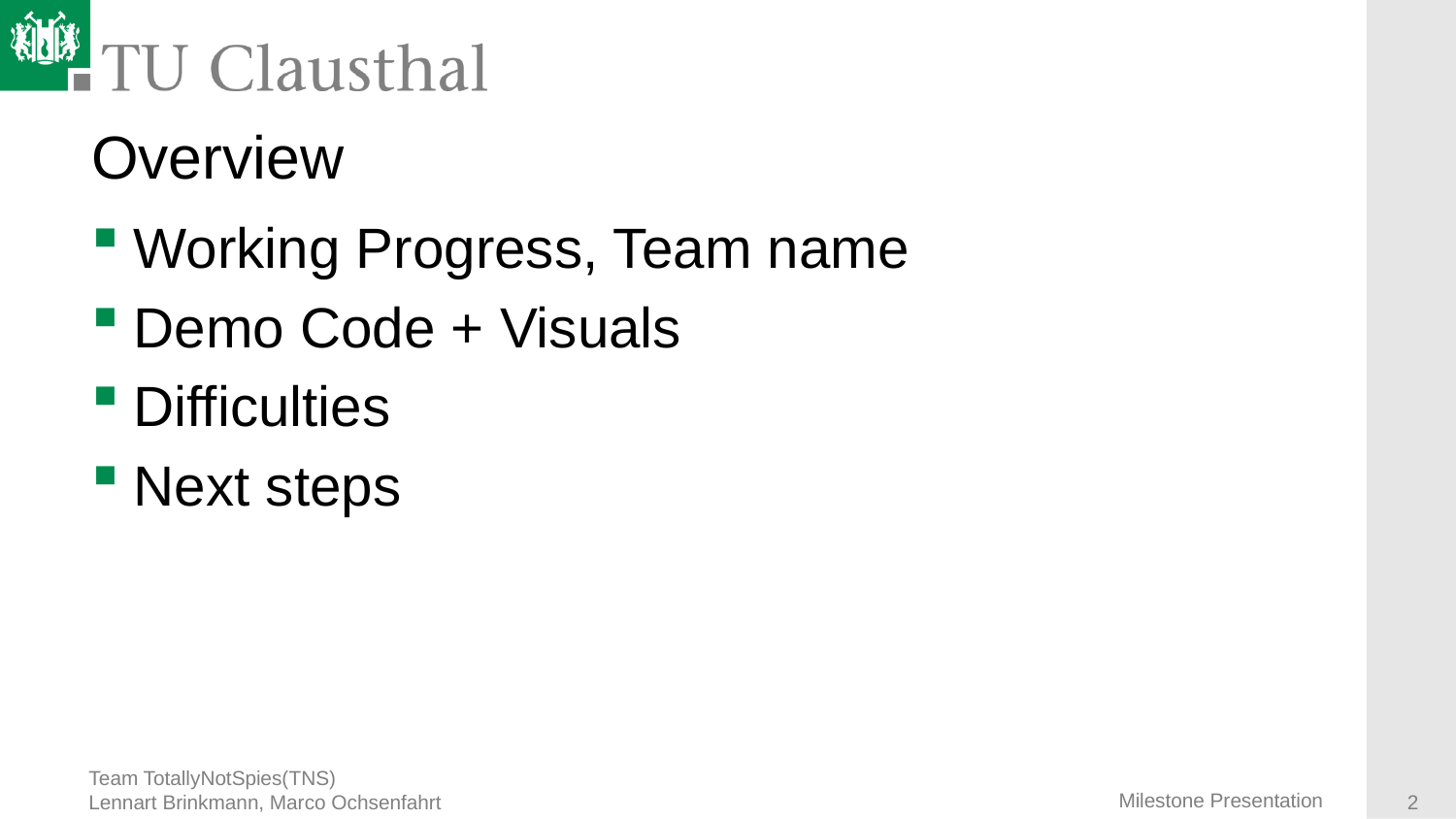

# Overview
Working Progress, Team name
Demo Code + Visuals
Difficulties
Next steps